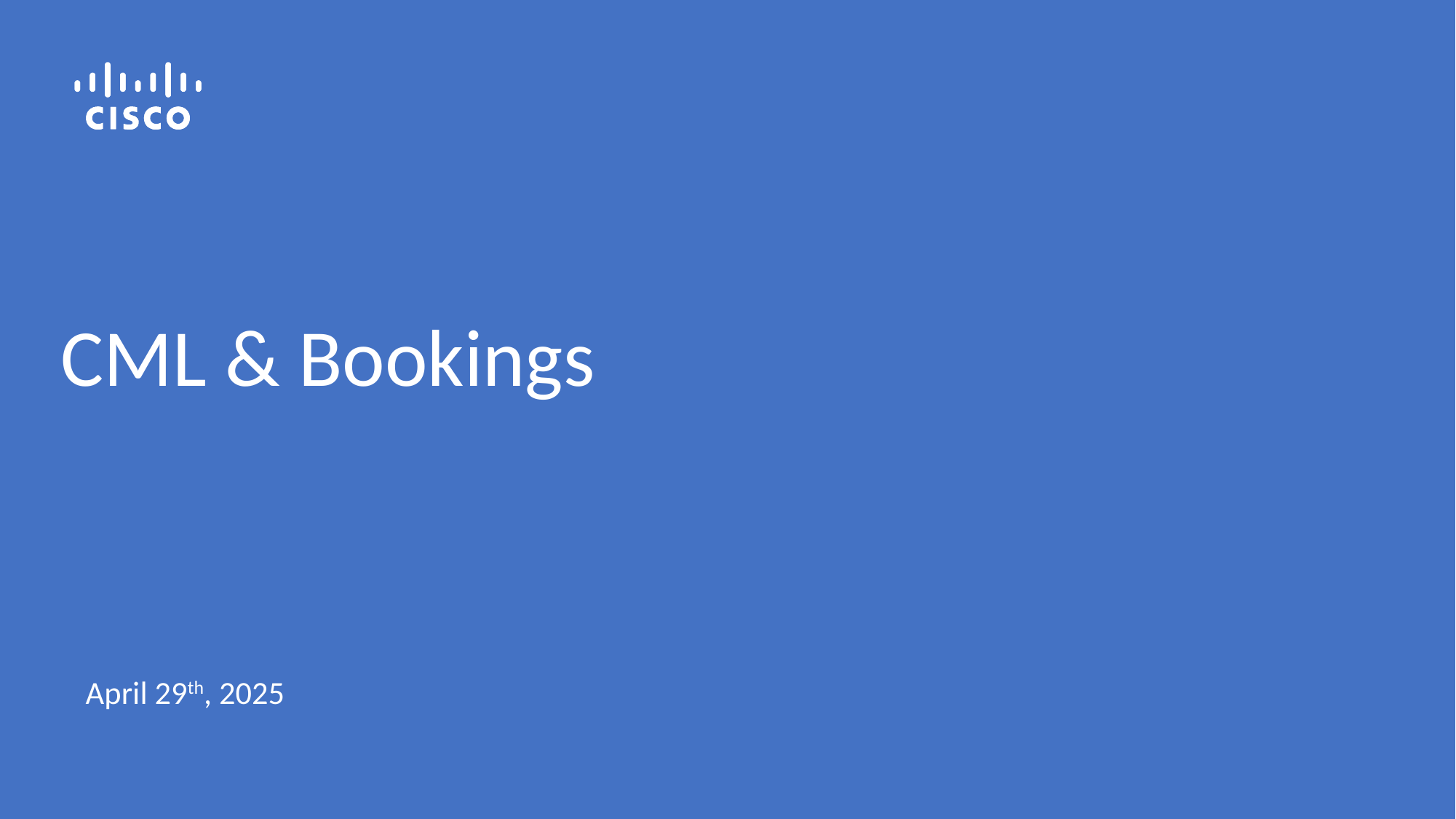

# CML & Bookings
April 29th, 2025